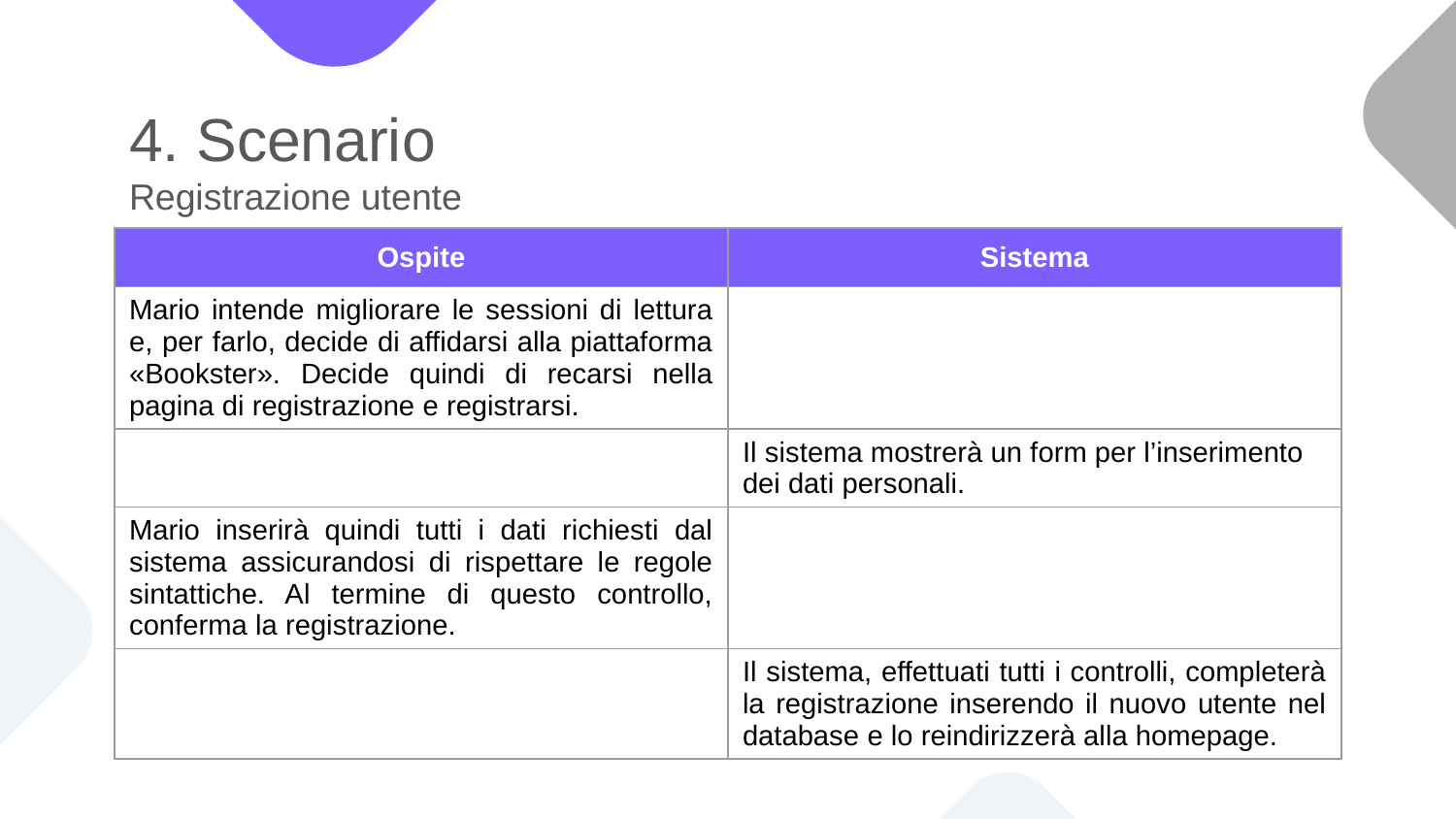

# 4. Scenario Registrazione utente
| Ospite | Sistema |
| --- | --- |
| Mario intende migliorare le sessioni di lettura e, per farlo, decide di affidarsi alla piattaforma «Bookster». Decide quindi di recarsi nella pagina di registrazione e registrarsi. |  |
|  | Il sistema mostrerà un form per l’inserimento dei dati personali. |
| Mario inserirà quindi tutti i dati richiesti dal sistema assicurandosi di rispettare le regole sintattiche. Al termine di questo controllo, conferma la registrazione. |  |
|  | Il sistema, effettuati tutti i controlli, completerà la registrazione inserendo il nuovo utente nel database e lo reindirizzerà alla homepage. |